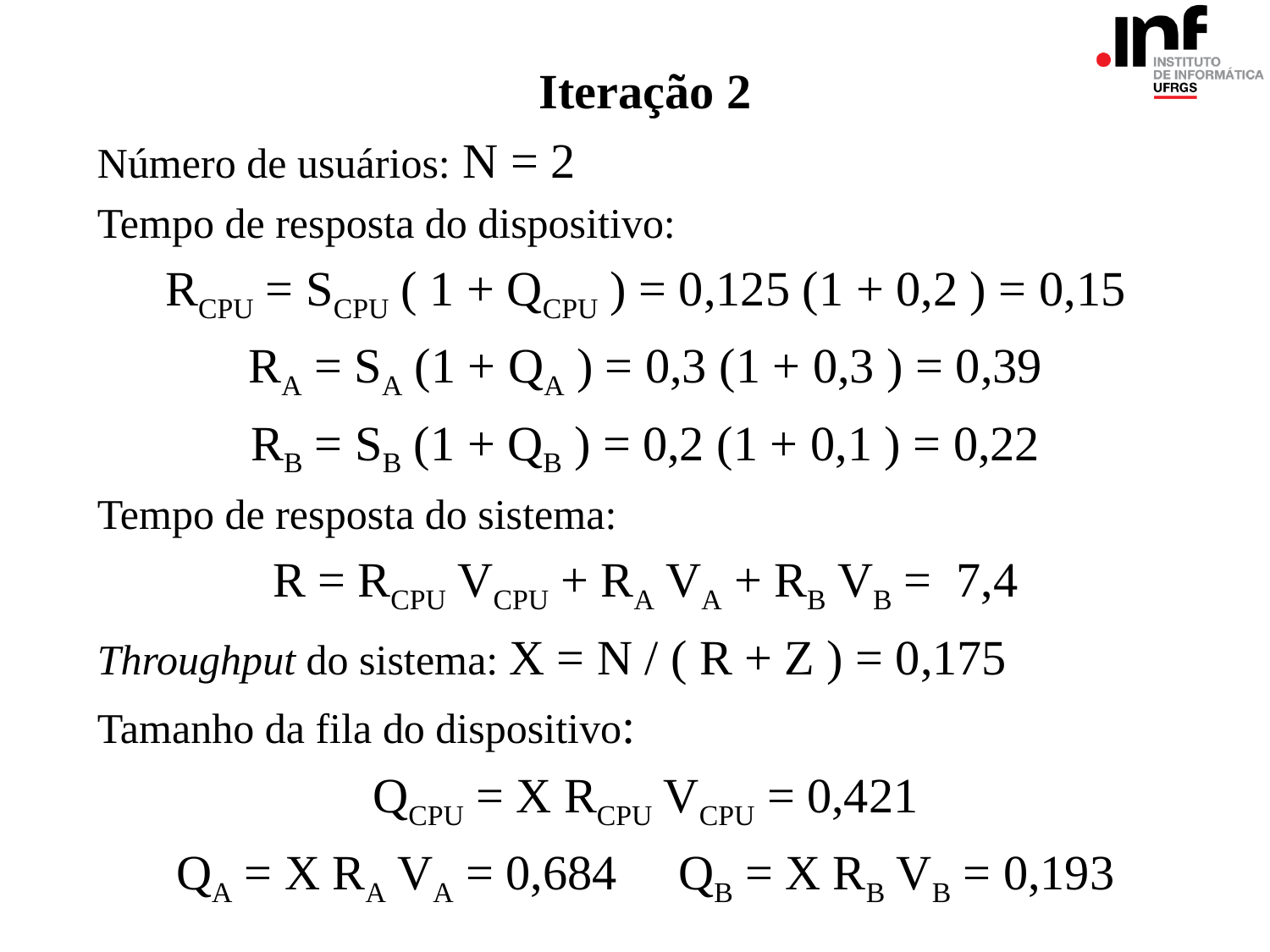

Iteração 2
Número de usuários: N = 2
Tempo de resposta do dispositivo:
RCPU = SCPU ( 1 + QCPU ) = 0,125 (1 + 0,2 ) = 0,15
RA = SA (1 + QA ) = 0,3 (1 + 0,3 ) = 0,39
RB = SB (1 + QB ) = 0,2 (1 + 0,1 ) = 0,22
Tempo de resposta do sistema:
R = RCPU VCPU + RA VA + RB VB =  7,4
Throughput do sistema: X = N / ( R + Z ) = 0,175
Tamanho da fila do dispositivo:
QCPU = X RCPU VCPU = 0,421
QA = X RA VA = 0,684     QB = X RB VB = 0,193
#